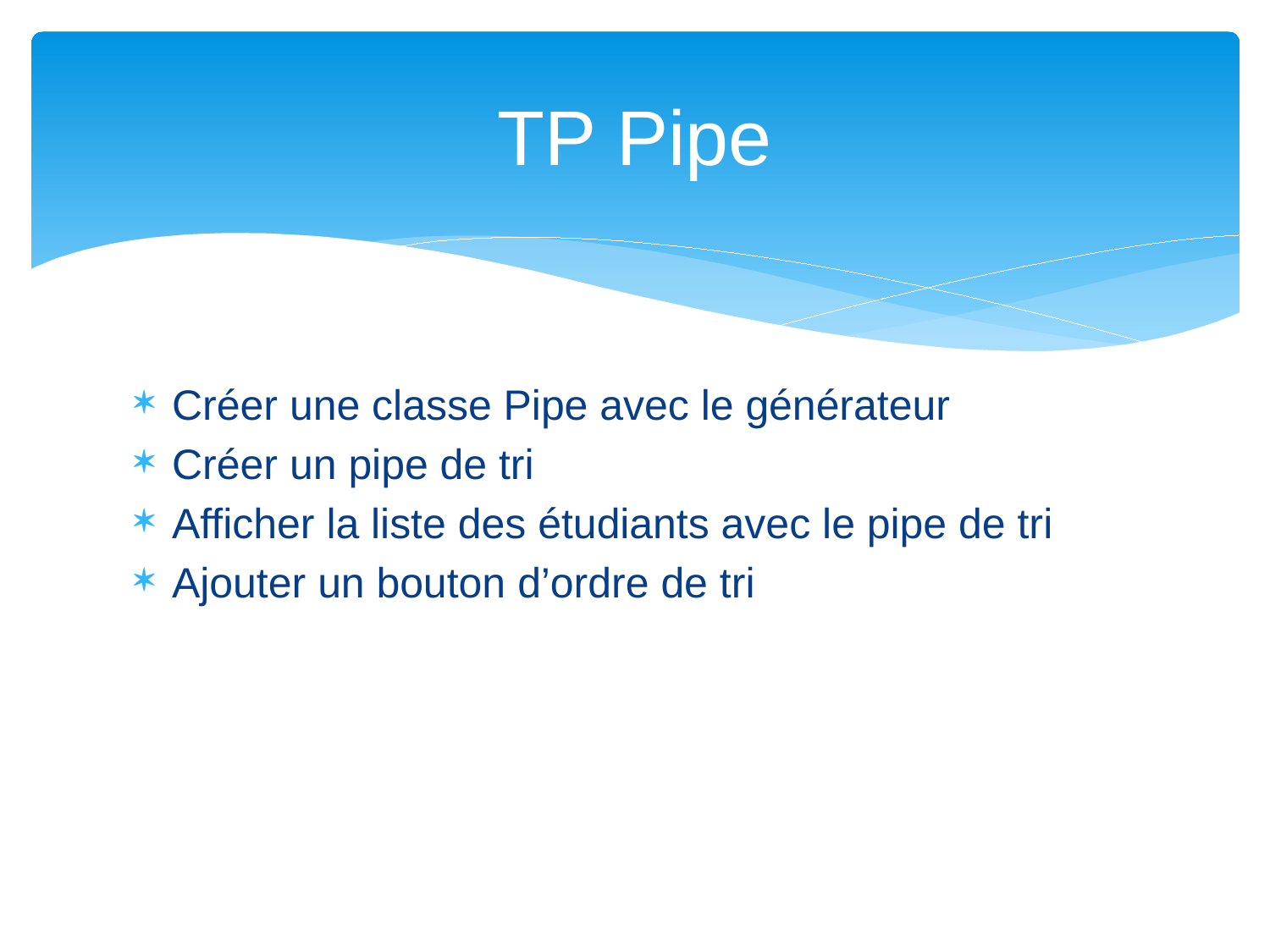

# TP Pipe
Créer une classe Pipe avec le générateur
Créer un pipe de tri
Afficher la liste des étudiants avec le pipe de tri
Ajouter un bouton d’ordre de tri